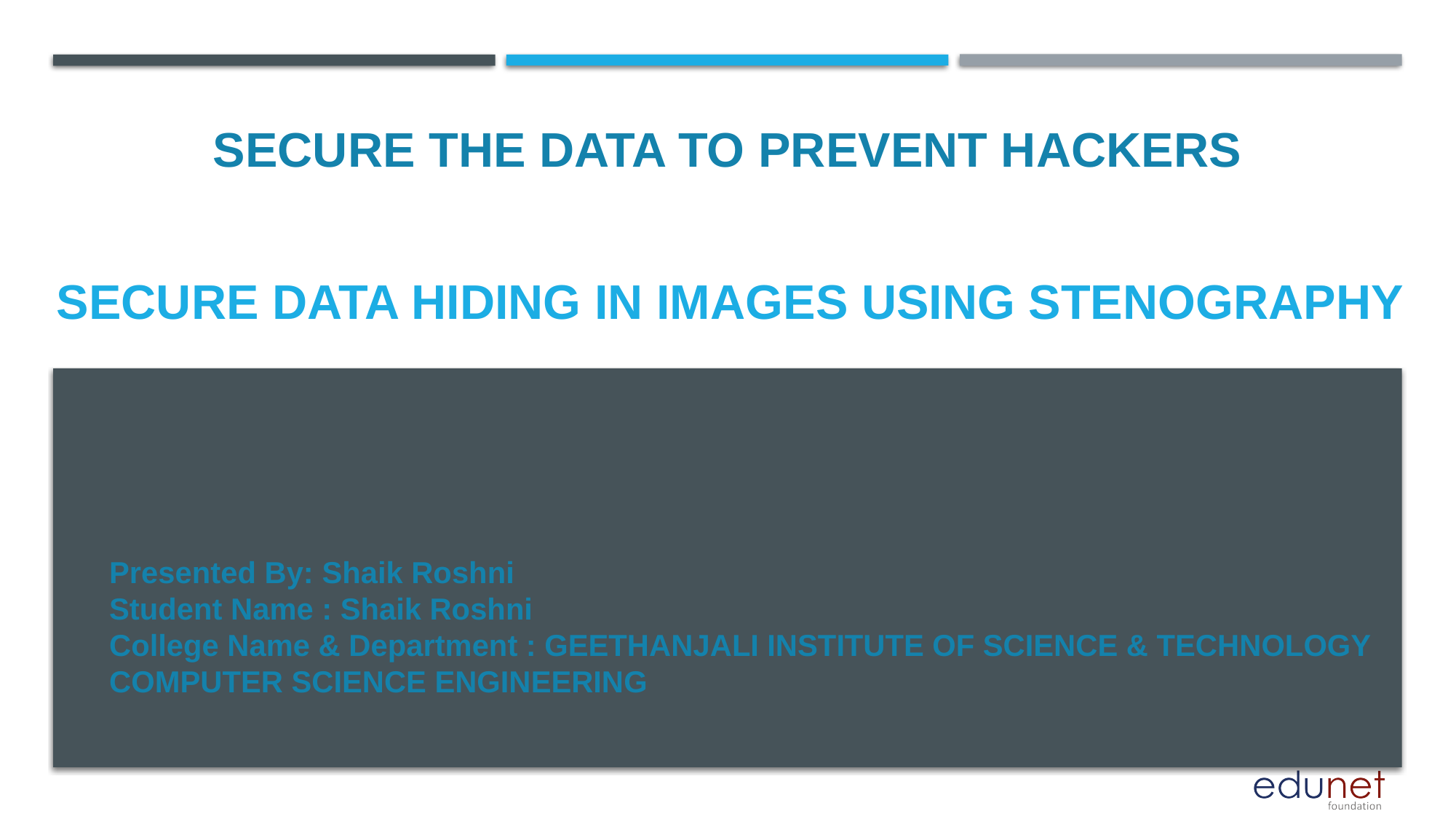

SECURE THE DATA TO PREVENT HACKERS
# SECURE DATA HIDING IN IMAGES USING STENOGRAPHY
Presented By: Shaik Roshni
Student Name : Shaik Roshni
College Name & Department : GEETHANJALI INSTITUTE OF SCIENCE & TECHNOLOGY COMPUTER SCIENCE ENGINEERING